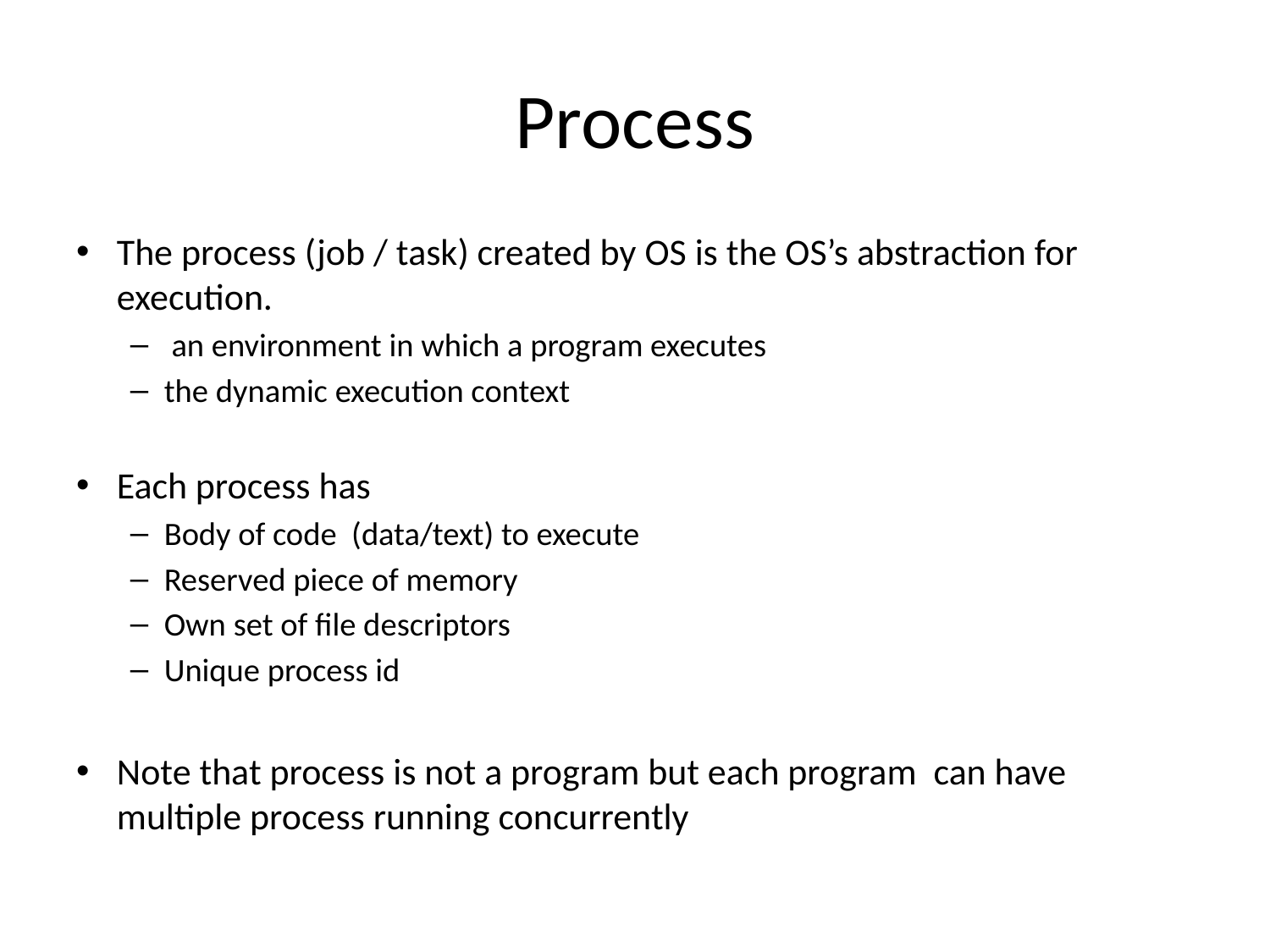

# Process
The process (job / task) created by OS is the OS’s abstraction for execution.
 an environment in which a program executes
the dynamic execution context

Each process has
Body of code  (data/text) to execute
Reserved piece of memory
Own set of file descriptors
Unique process id

Note that process is not a program but each program  can have multiple process running concurrently